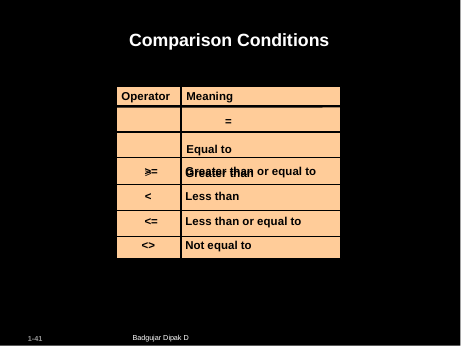

# Comparison Conditions

Operator     Meaning
=	Equal to
Greater than

>=
Greater than or equal to
<
Less than
<=
Less than or equal to
<>
Not equal to
Badgujar Dipak D
1-41